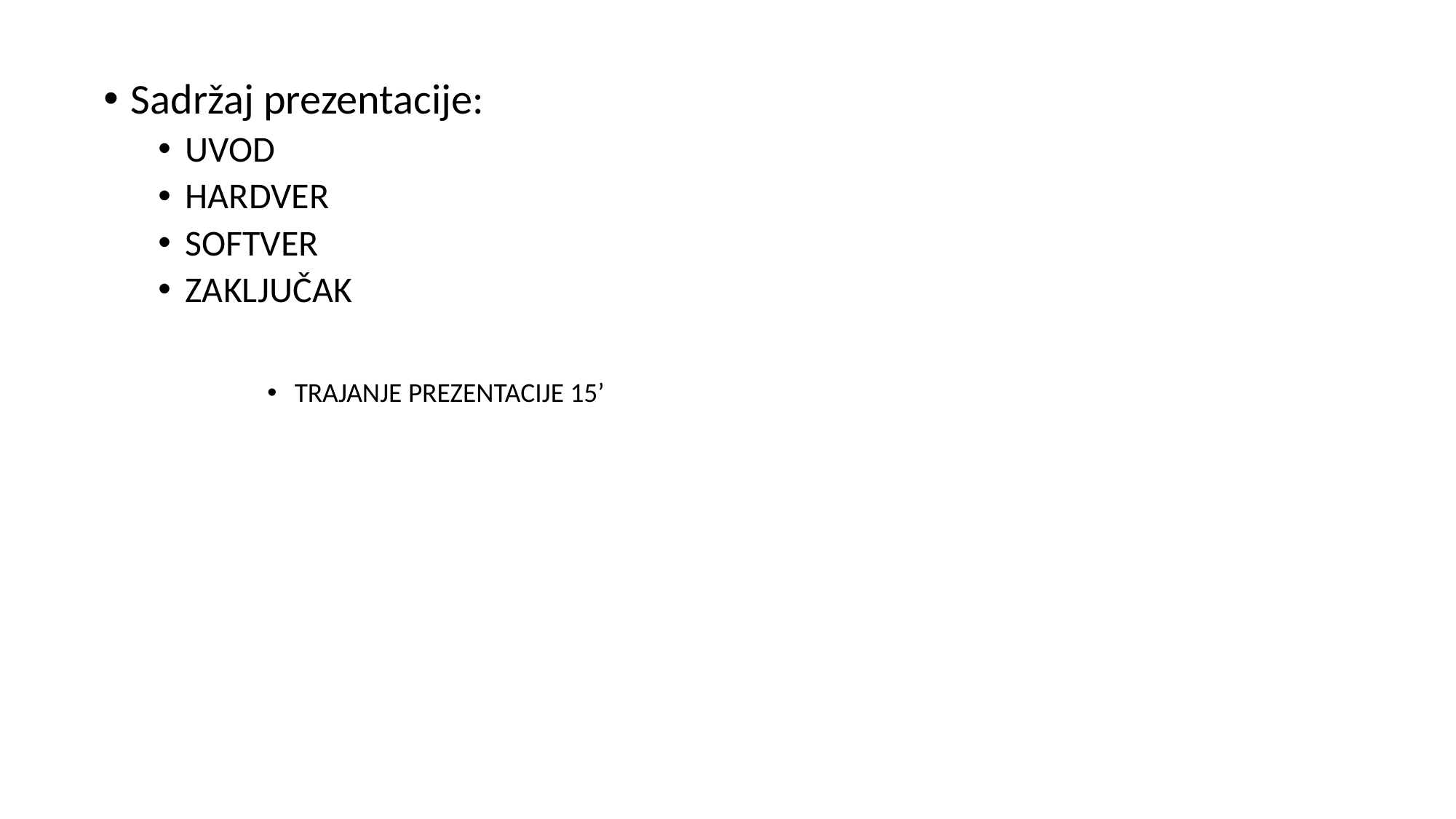

Sadržaj prezentacije:
UVOD
HARDVER
SOFTVER
ZAKLJUČAK

TRAJANJE PREZENTACIJE 15’